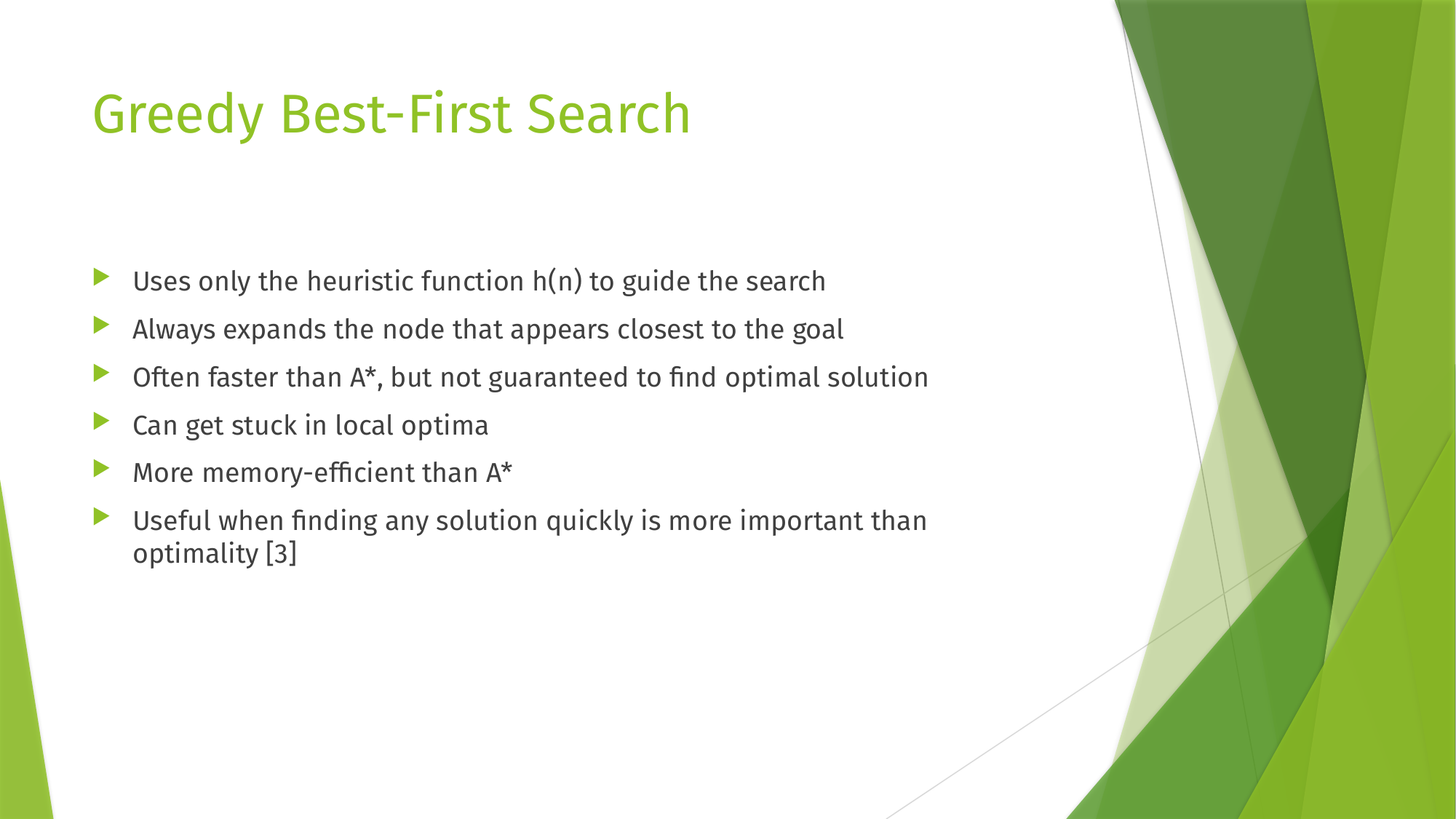

# Greedy Best-First Search
Uses only the heuristic function h(n) to guide the search
Always expands the node that appears closest to the goal
Often faster than A*, but not guaranteed to find optimal solution
Can get stuck in local optima
More memory-efficient than A*
Useful when finding any solution quickly is more important than optimality [3]